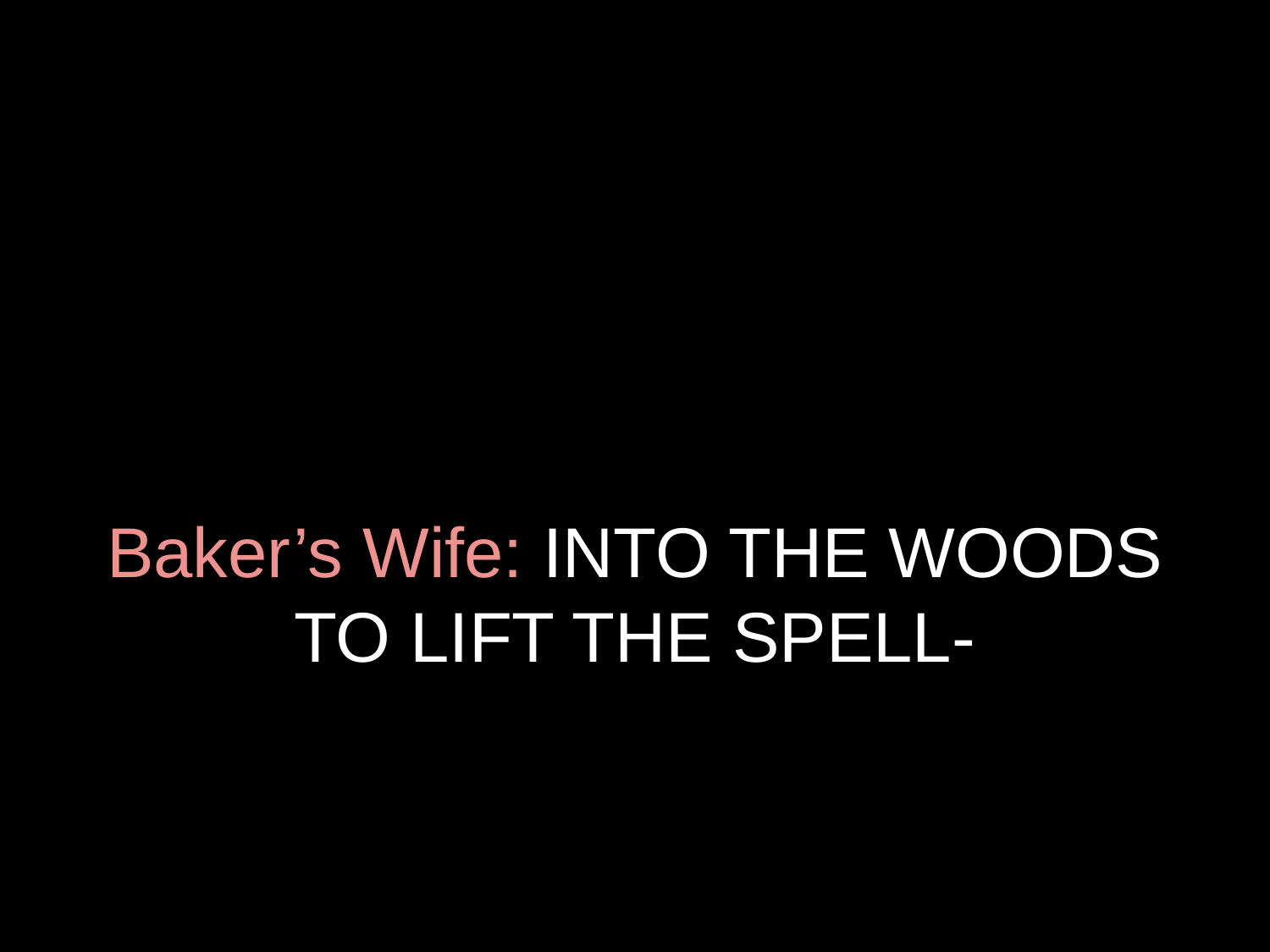

# Baker’s Wife: INTO THE WOODS TO LIFT THE SPELL-